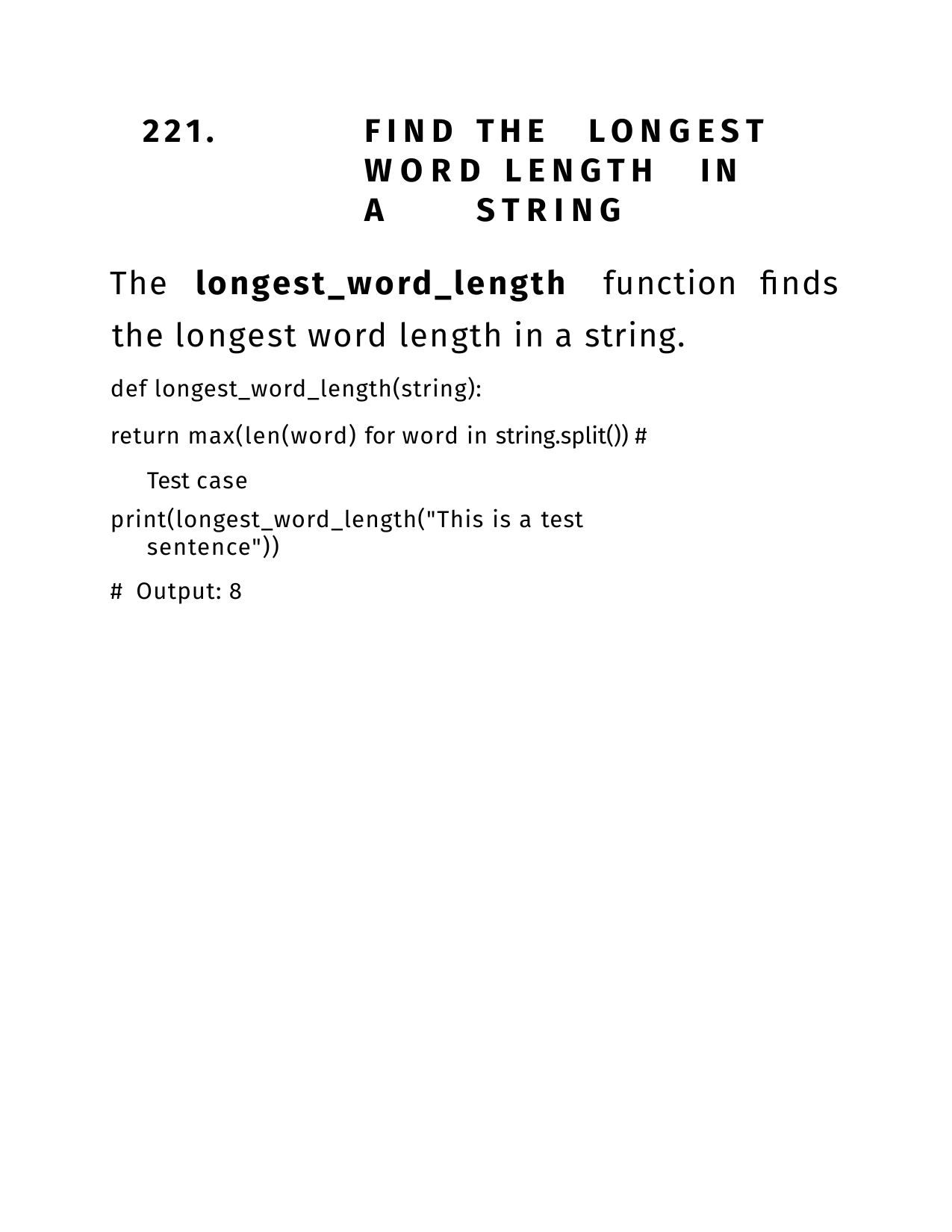

221.		FIND	THE	LONGEST	WORD LENGTH	IN	A	STRING
The	longest_word_length	function	finds the longest word length in a string.
def longest_word_length(string):
return max(len(word) for word in string.split()) # Test case
print(longest_word_length("This is a test sentence"))
# Output: 8